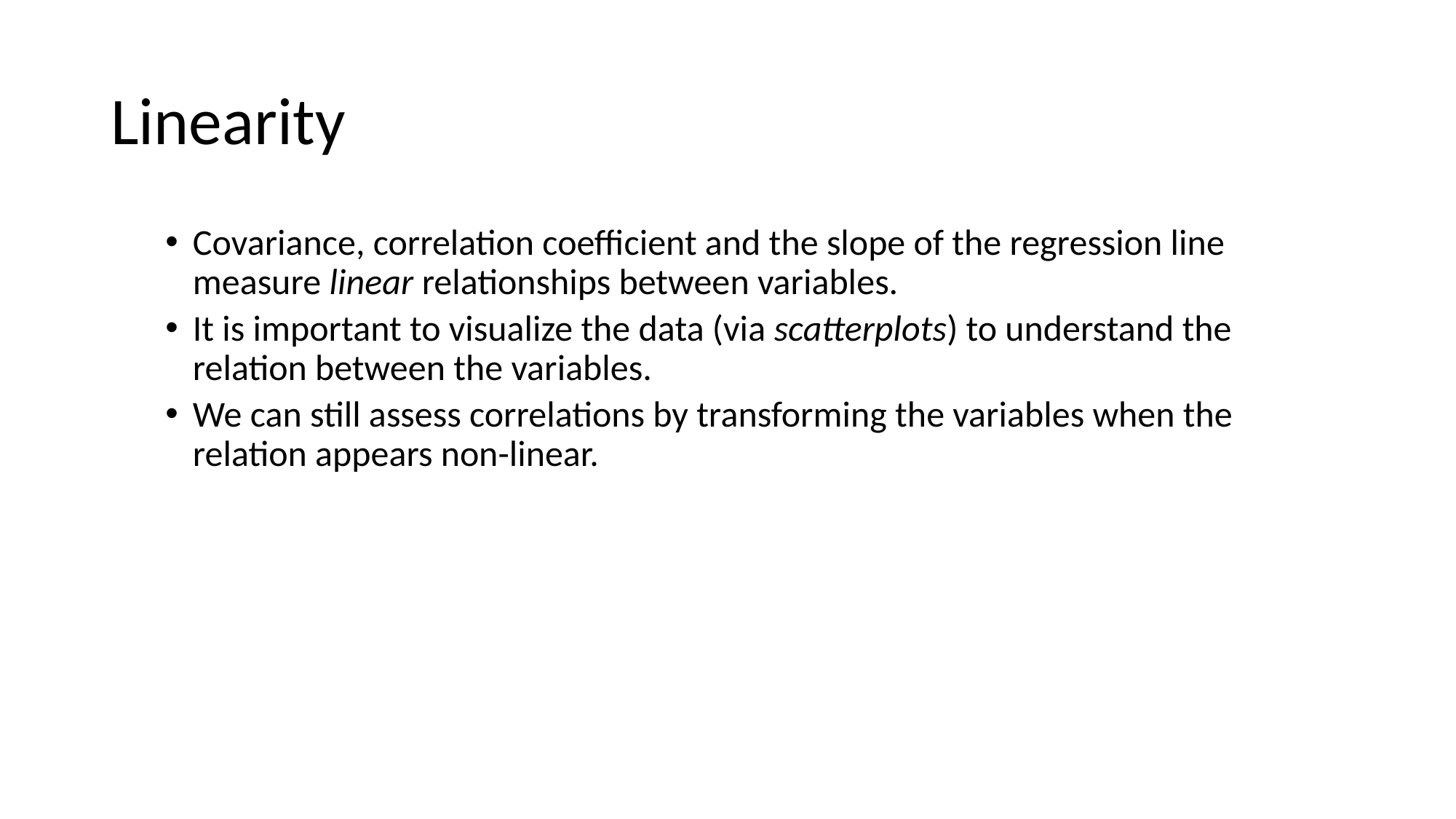

# Linearity
Covariance, correlation coefficient and the slope of the regression line measure linear relationships between variables.
It is important to visualize the data (via scatterplots) to understand the relation between the variables.
We can still assess correlations by transforming the variables when the relation appears non-linear.